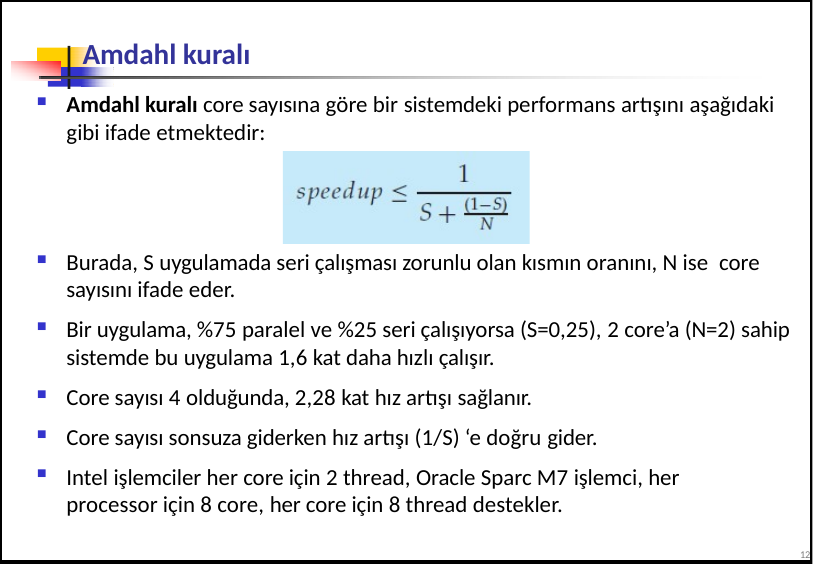

# Amdahl kuralı

Amdahl kuralı core sayısına göre bir sistemdeki performans artışını aşağıdaki gibi ifade etmektedir:
Burada, S uygulamada seri çalışması zorunlu olan kısmın oranını, N ise  core sayısını ifade eder.
Bir uygulama, %75 paralel ve %25 seri çalışıyorsa (S=0,25), 2 core’a (N=2) sahip sistemde bu uygulama 1,6 kat daha hızlı çalışır.
Core sayısı 4 olduğunda, 2,28 kat hız artışı sağlanır.
Core sayısı sonsuza giderken hız artışı (1/S) ‘e doğru gider.
Intel işlemciler her core için 2 thread, Oracle Sparc M7 işlemci, her processor için 8 core, her core için 8 thread destekler.
12